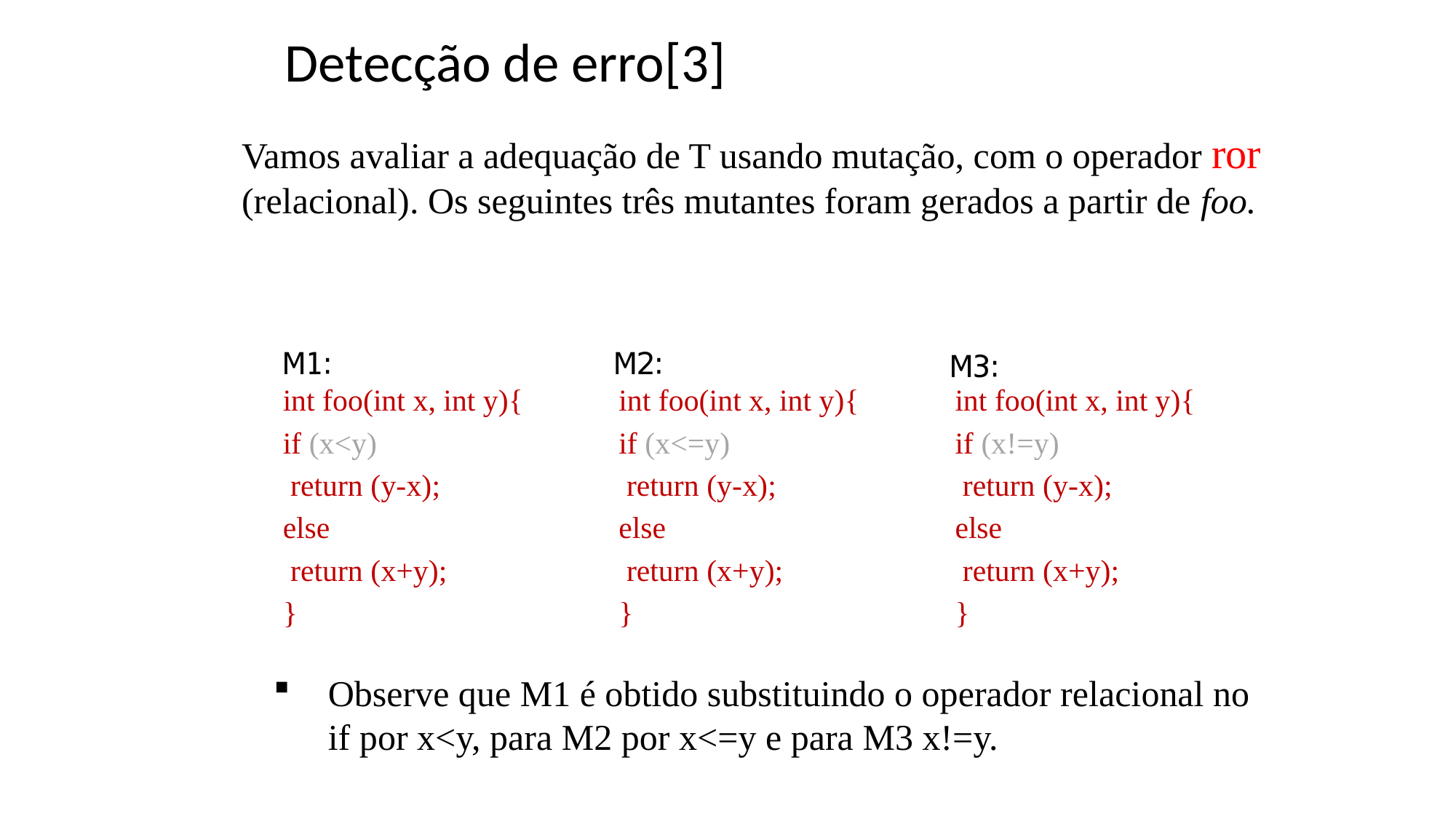

# Detecção de erro[3]
Vamos avaliar a adequação de T usando mutação, com o operador ror (relacional). Os seguintes três mutantes foram gerados a partir de foo.
M1:
int foo(int x, int y){
if (x<y)
 return (y-x);
else
 return (x+y);
}
M2:
int foo(int x, int y){
if (x<=y)
 return (y-x);
else
 return (x+y);
}
M3:
int foo(int x, int y){
if (x!=y)
 return (y-x);
else
 return (x+y);
}
Observe que M1 é obtido substituindo o operador relacional no if por x<y, para M2 por x<=y e para M3 x!=y.